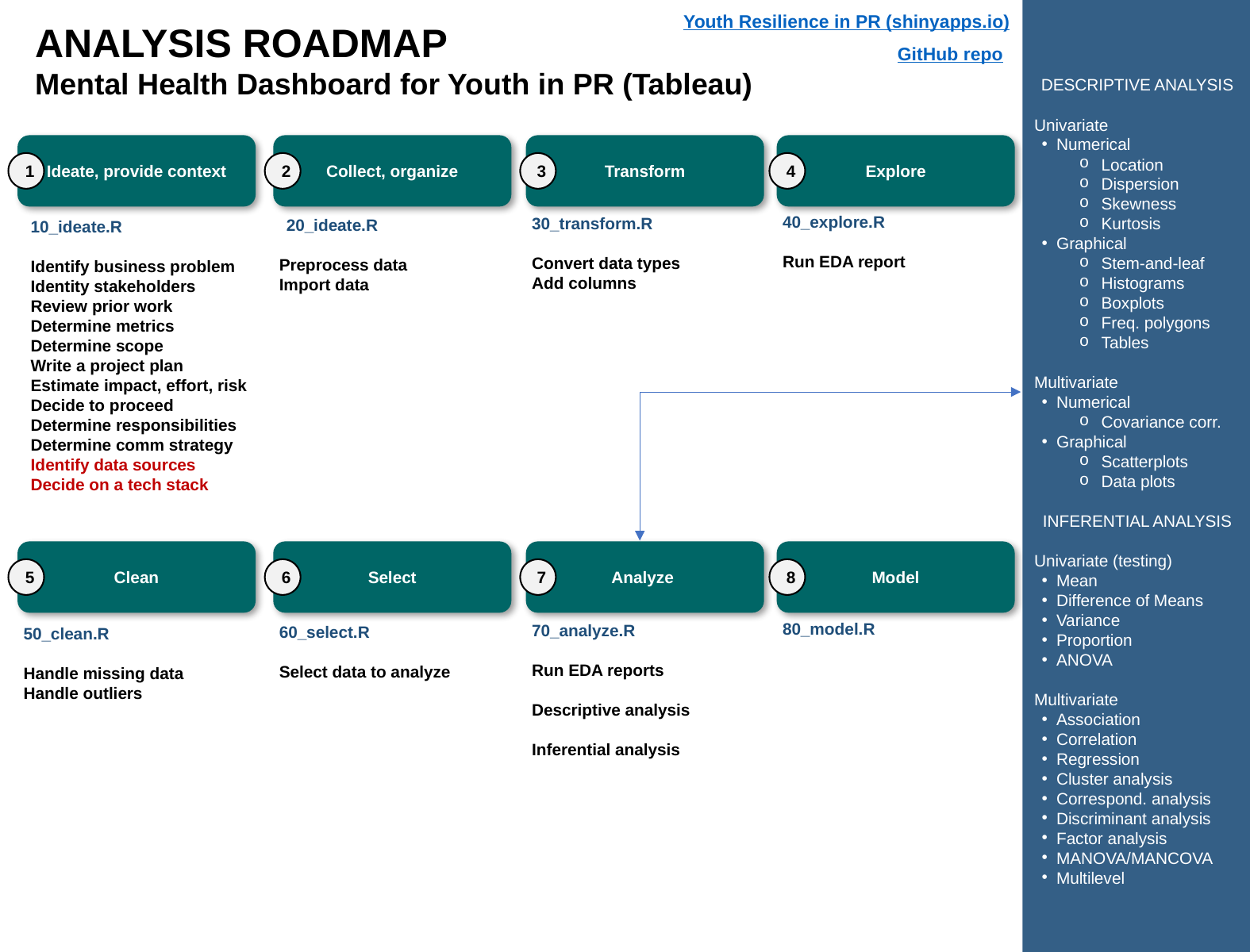

DESCRIPTIVE ANALYSIS

Univariate
Numerical
Location
Dispersion
Skewness
Kurtosis
Graphical
Stem-and-leaf
Histograms
Boxplots
Freq. polygons
Tables

Multivariate
Numerical
Covariance corr.
Graphical
Scatterplots
Data plots

INFERENTIAL ANALYSIS

Univariate (testing)
Mean
Difference of Means
Variance
Proportion
ANOVA

Multivariate
Association
Correlation
Regression
Cluster analysis
Correspond. analysis
Discriminant analysis
Factor analysis
MANOVA/MANCOVA
Multilevel
Youth Resilience in PR (shinyapps.io)
ANALYSIS ROADMAP
Mental Health Dashboard for Youth in PR (Tableau)
GitHub repo
Ideate, provide context
Collect, organize
Transform
Explore
1
2
3
4
40_explore.R

Run EDA report
30_transform.R

Convert data types
Add columns

20_ideate.R

Preprocess data
Import data
10_ideate.R

Identify business problem
Identity stakeholders
Review prior work
Determine metrics
Determine scope
Write a project plan
Estimate impact, effort, risk
Decide to proceed
Determine responsibilities Determine comm strategy
Identify data sources
Decide on a tech stack

Clean
Select
Analyze
Model
5
6
7
8
80_model.R

70_analyze.R

Run EDA reports

Descriptive analysis

Inferential analysis

60_select.R

Select data to analyze

50_clean.R

Handle missing data
Handle outliers